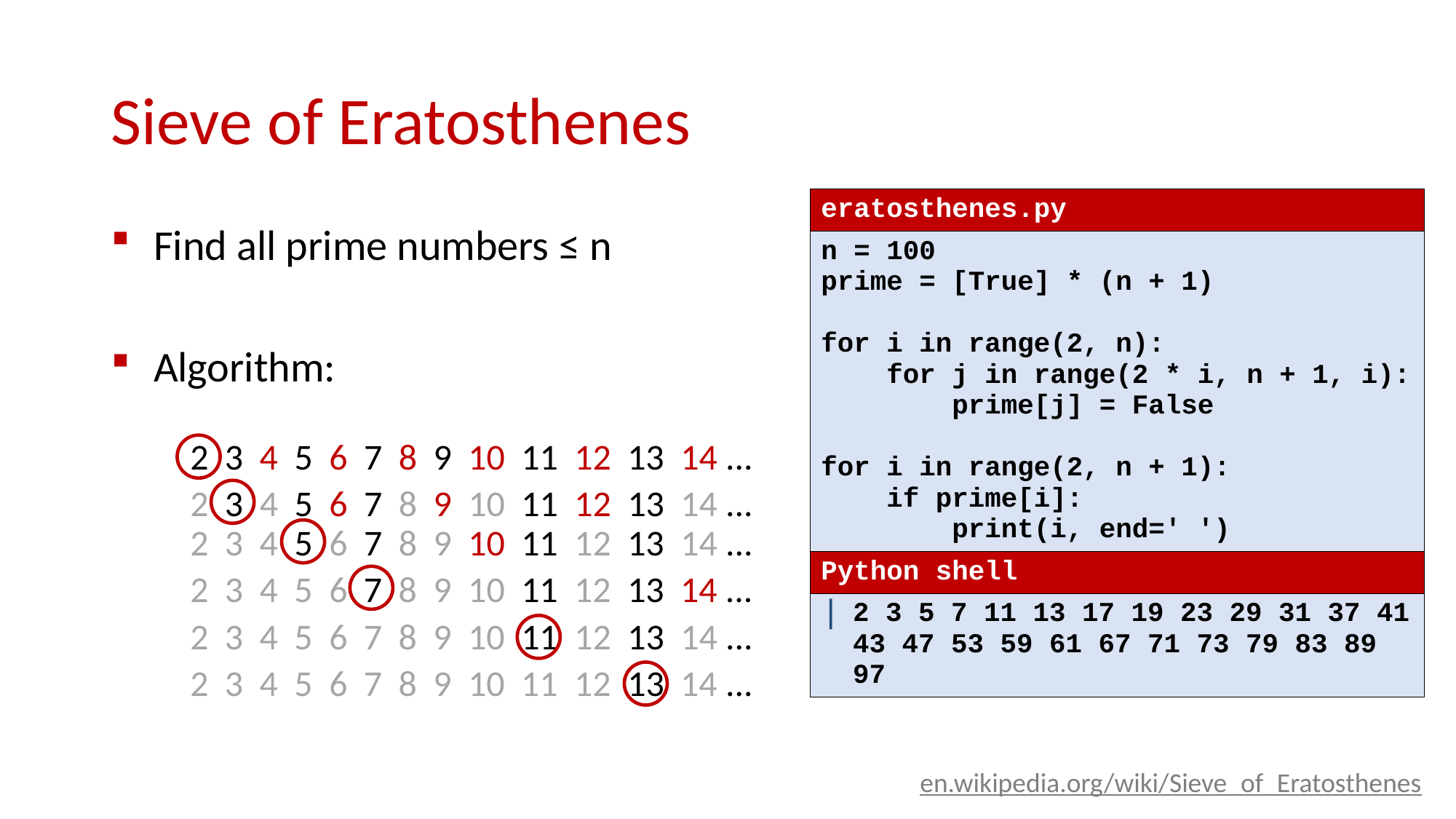

# Sieve of Eratosthenes
| eratosthenes.py |
| --- |
| n = 100 prime = [True] \* (n + 1) for i in range(2, n): for j in range(2 \* i, n + 1, i): prime[j] = False for i in range(2, n + 1): if prime[i]: print(i, end=' ') |
| Python shell |
| 2 3 5 7 11 13 17 19 23 29 31 37 41 43 47 53 59 61 67 71 73 79 83 89 97 |
Find all prime numbers ≤ n

Algorithm:
   2  3  4  5  6  7  8  9  10  11  12  13  14 ...
   2  3  4  5  6  7  8  9  10  11  12  13  14 ...
   2  3  4  5  6  7  8  9  10  11  12  13  14 ...
   2  3  4  5  6  7  8  9  10  11  12  13  14 ...
   2  3  4  5  6  7  8  9  10  11  12  13  14 ...
   2  3  4  5  6  7  8  9  10  11  12  13  14 ...

en.wikipedia.org/wiki/Sieve_of_Eratosthenes